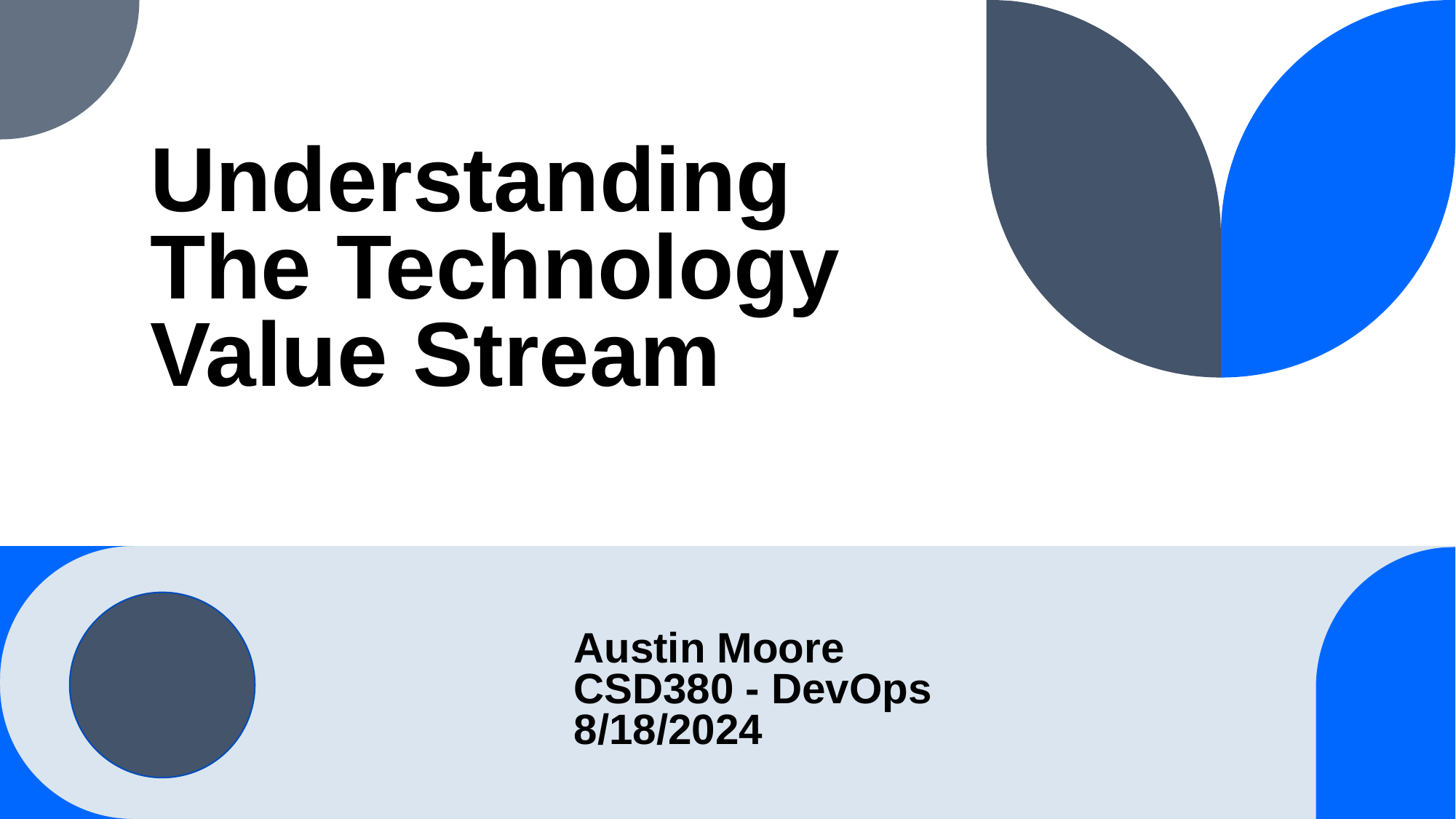

# Understanding The Technology Value Stream
Austin Moore
CSD380 - DevOps
8/18/2024